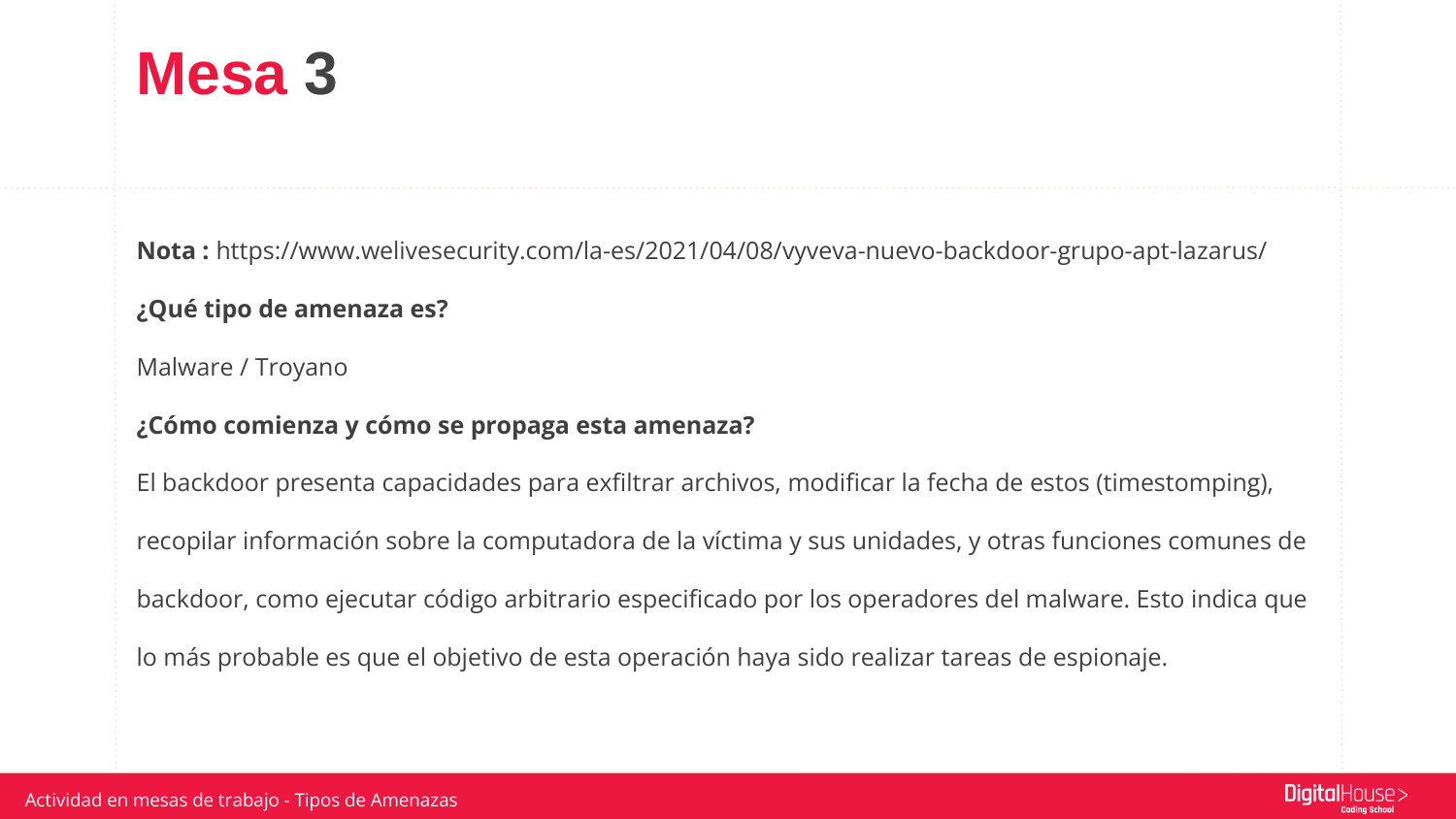

Mesa 3
Nota : https://www.welivesecurity.com/la-es/2021/04/08/vyveva-nuevo-backdoor-grupo-apt-lazarus/
¿Qué tipo de amenaza es?
Malware / Troyano
¿Cómo comienza y cómo se propaga esta amenaza?
El backdoor presenta capacidades para exfiltrar archivos, modificar la fecha de estos (timestomping), recopilar información sobre la computadora de la víctima y sus unidades, y otras funciones comunes de backdoor, como ejecutar código arbitrario especificado por los operadores del malware. Esto indica que lo más probable es que el objetivo de esta operación haya sido realizar tareas de espionaje.